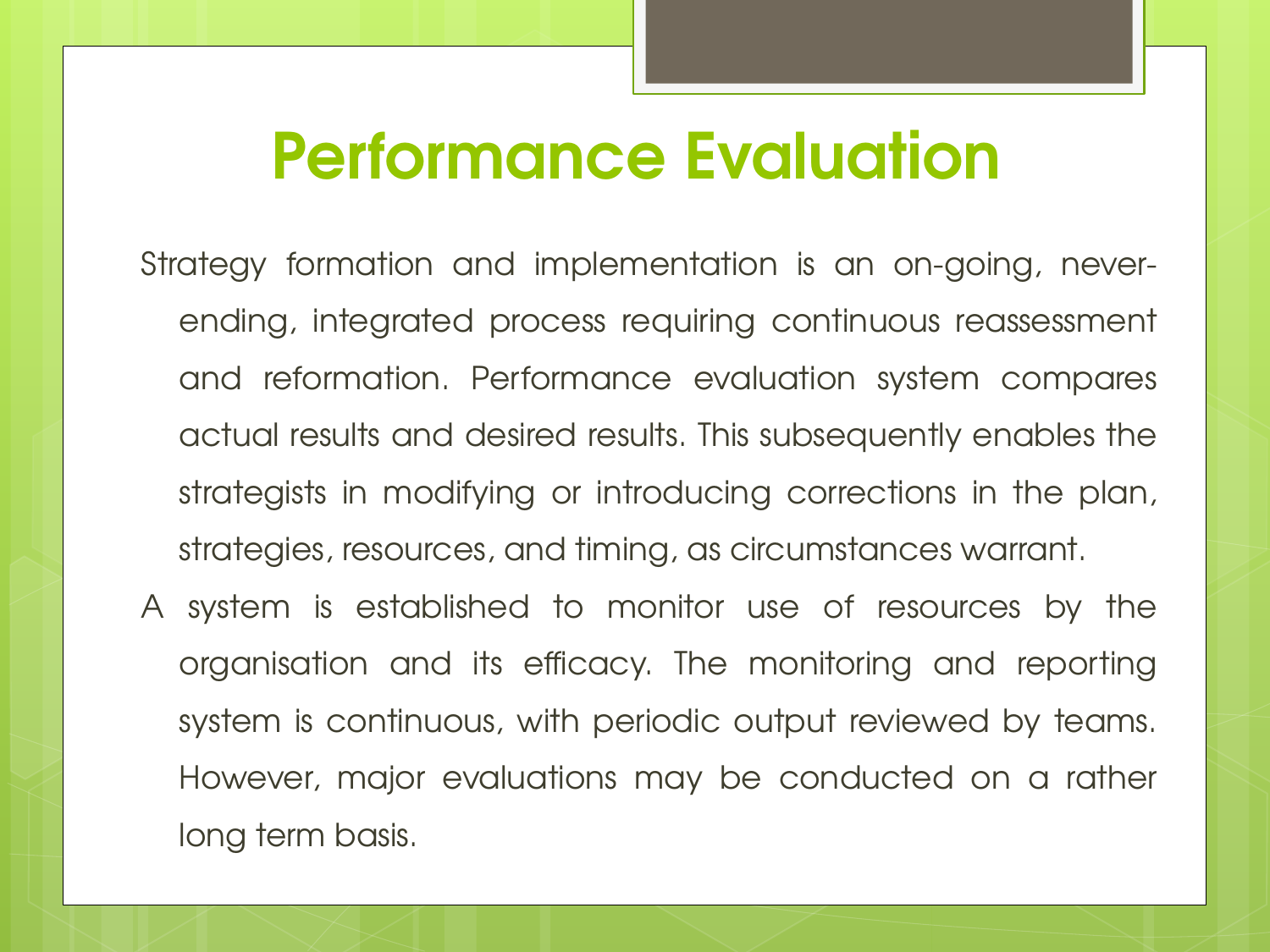

# Performance Evaluation
Strategy formation and implementation is an on-going, never-ending, integrated process requiring continuous reassessment and reformation. Performance evaluation system compares actual results and desired results. This subsequently enables the strategists in modifying or introducing corrections in the plan, strategies, resources, and timing, as circumstances warrant.
A system is established to monitor use of resources by the organisation and its efficacy. The monitoring and reporting system is continuous, with periodic output reviewed by teams. However, major evaluations may be conducted on a rather long term basis.